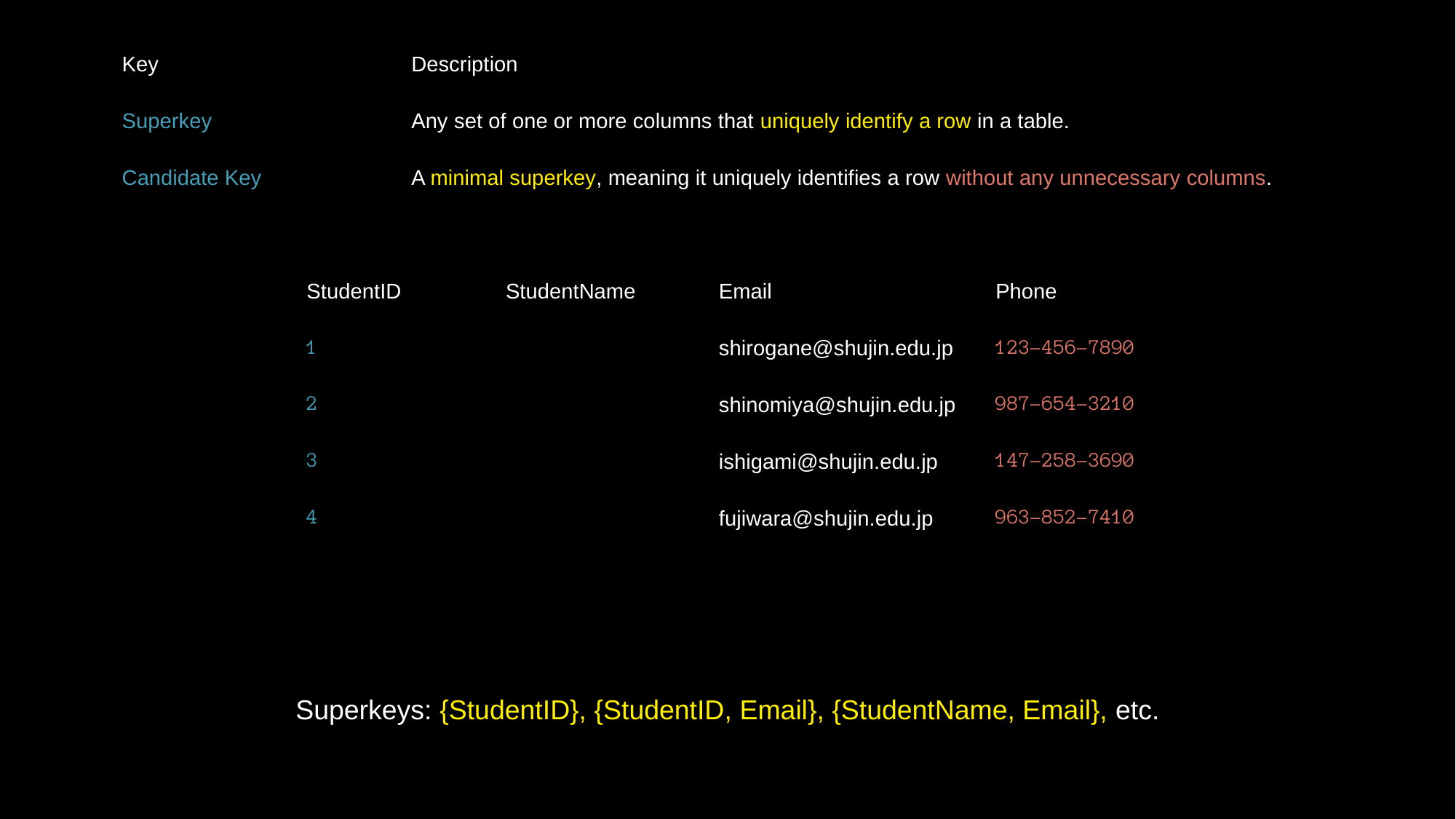

| Key | Description |
| --- | --- |
| Superkey | Any set of one or more columns that uniquely identify a row in a table. |
| Candidate Key | A minimal superkey, meaning it uniquely identifies a row without any unnecessary columns. |
| StudentID | StudentName | Email | Phone |
| --- | --- | --- | --- |
| 1 | Miyuki Shirogane | shirogane@shujin.edu.jp | 123-456-7890 |
| 2 | Kaguya Shinomiya | shinomiya@shujin.edu.jp | 987-654-3210 |
| 3 | Yu Ishigami | ishigami@shujin.edu.jp | 147-258-3690 |
| 4 | Chika Fujiwara | fujiwara@shujin.edu.jp | 963-852-7410 |
Superkeys: {StudentID}, {StudentID, Email}, {StudentName, Email}, etc.